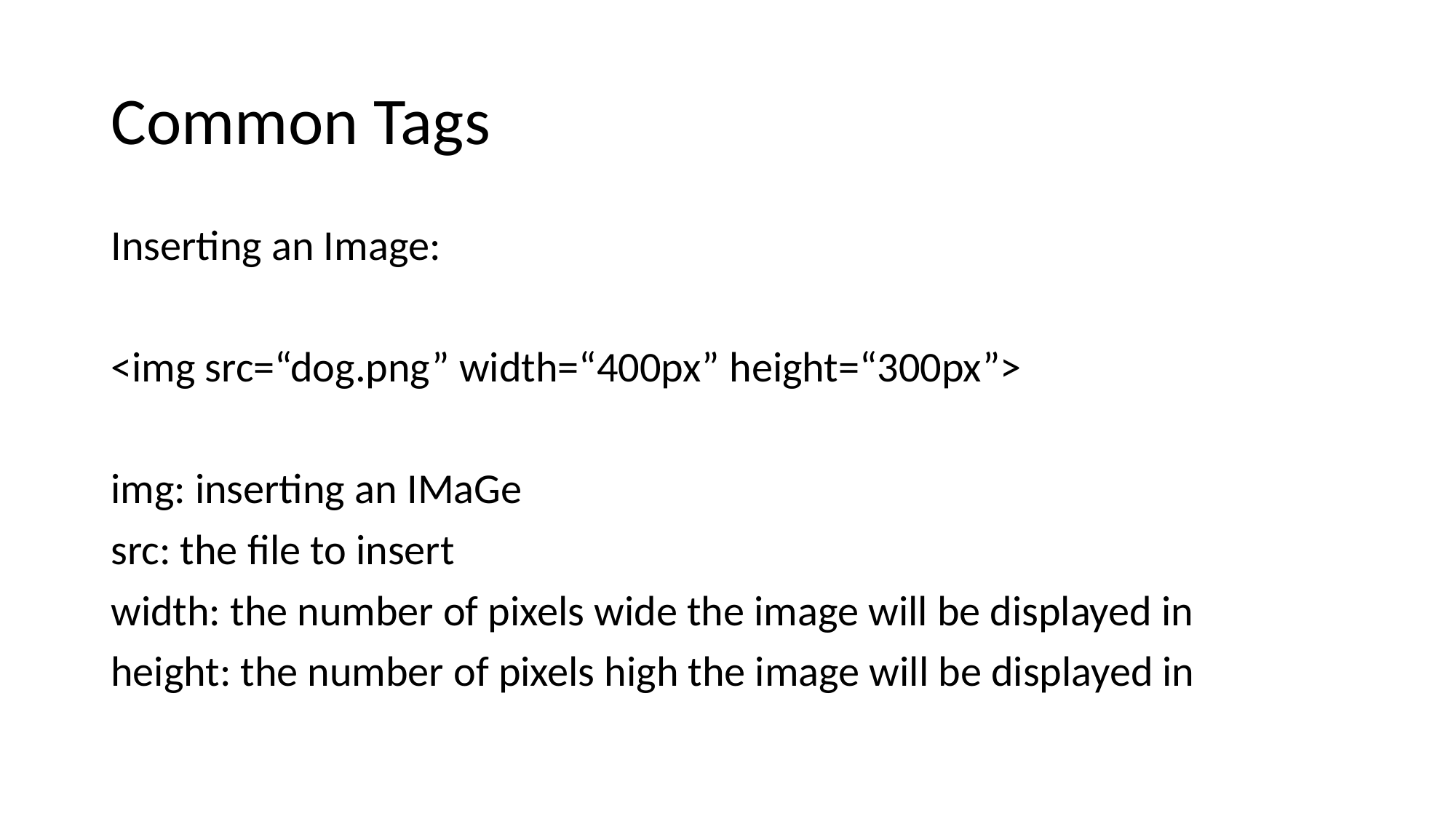

# Common Tags
Inserting an Image:

<img src=“dog.png” width=“400px” height=“300px”>

img: inserting an IMaGe
src: the file to insert
width: the number of pixels wide the image will be displayed in
height: the number of pixels high the image will be displayed in